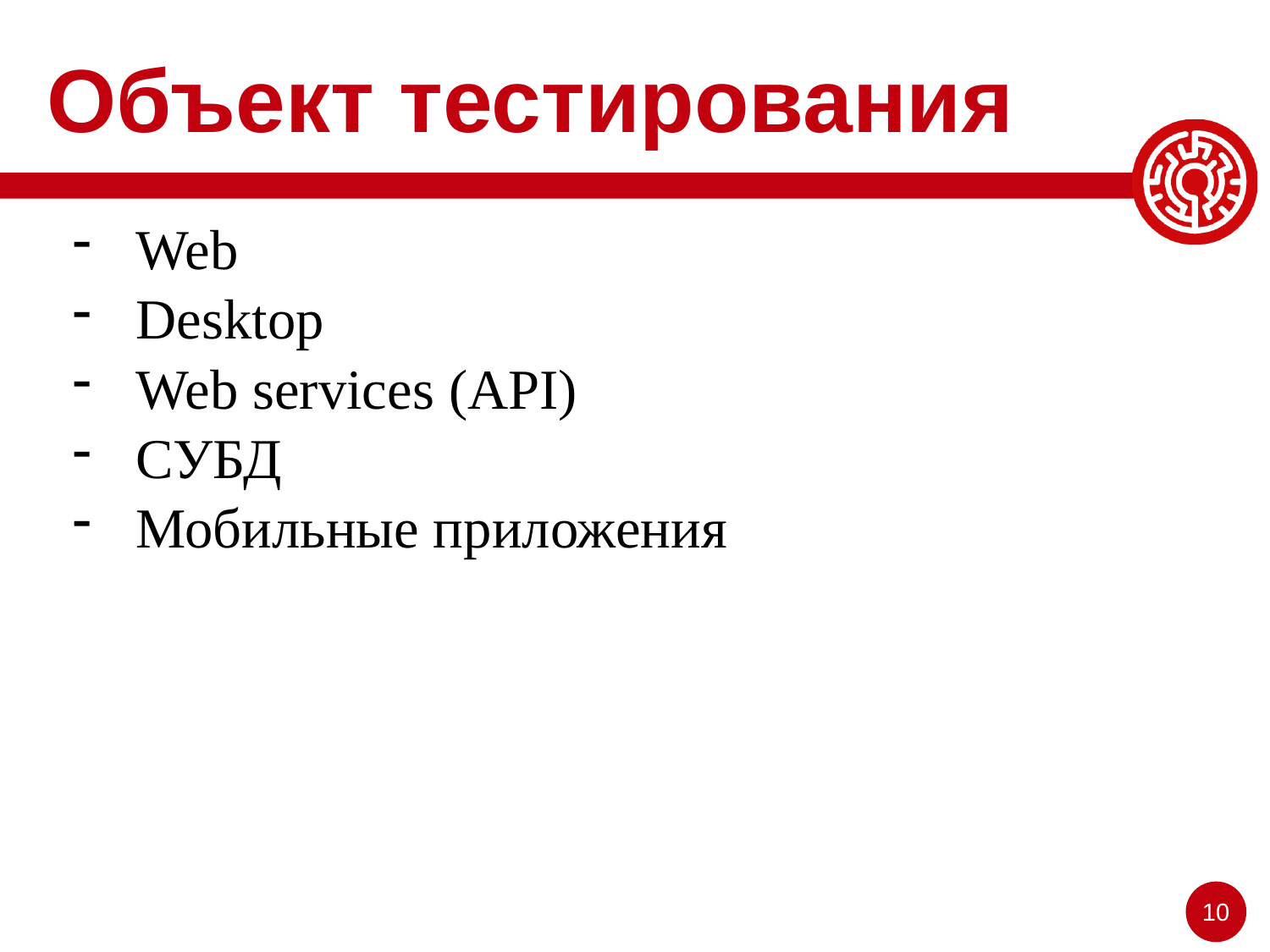

# Объект тестирования
Web
Desktop
Web services (API)
СУБД
Мобильные приложения

10